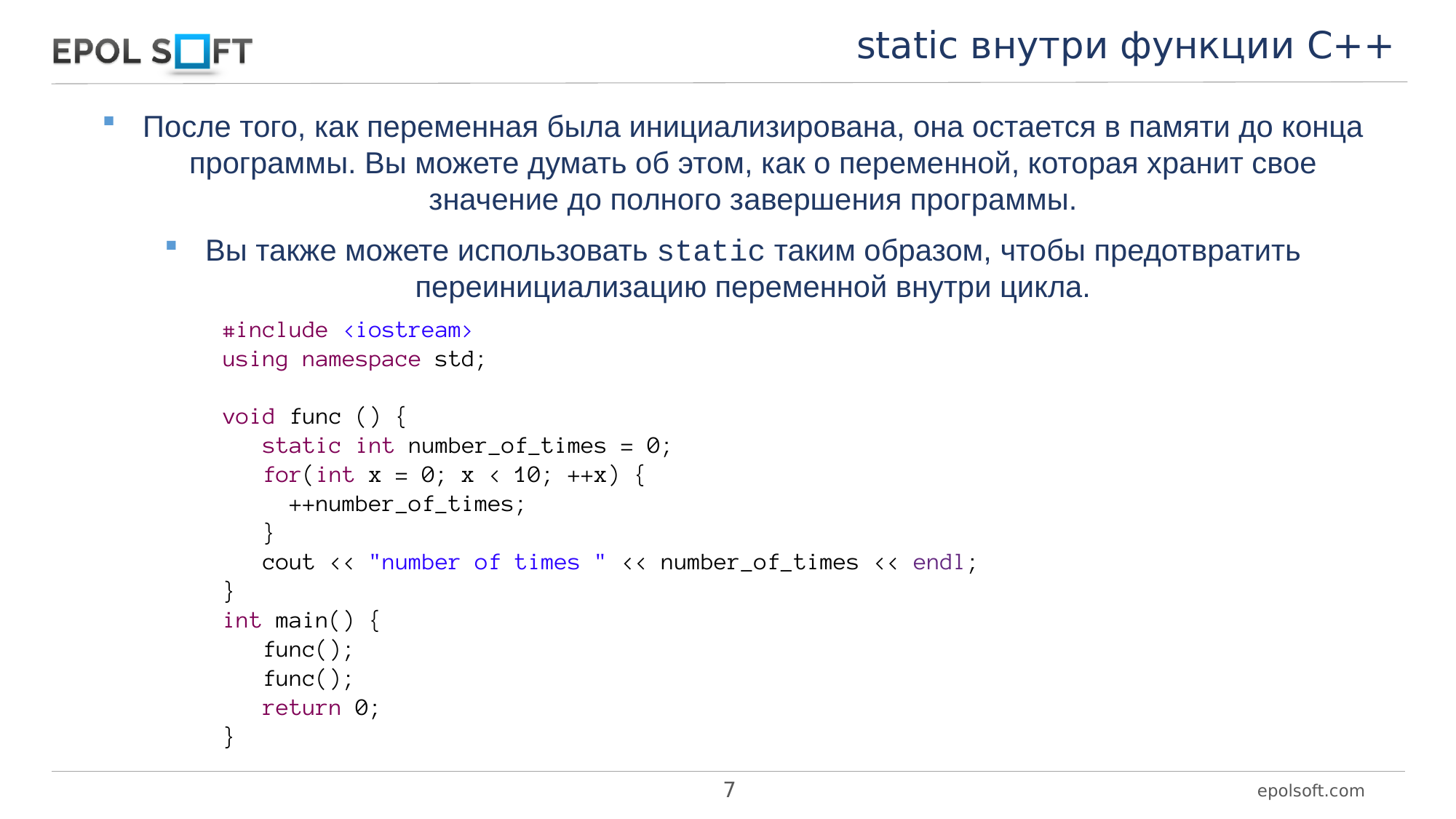

static внутри функции С++

После того, как переменная была инициализирована, она остается в памяти до конца программы. Вы можете думать об этом, как о переменной, которая хранит свое значение до полного завершения программы.
Вы также можете использовать static таким образом, чтобы предотвратить переинициализацию переменной внутри цикла.

#include <iostream>
using namespace std;

void func () {
   static int number_of_times = 0;
   for(int x = 0; x < 10; ++x) {
     ++number_of_times;
   }
   cout << "number of times " << number_of_times << endl;
}
int main() {
   func();
   func();
   return 0;
}
7